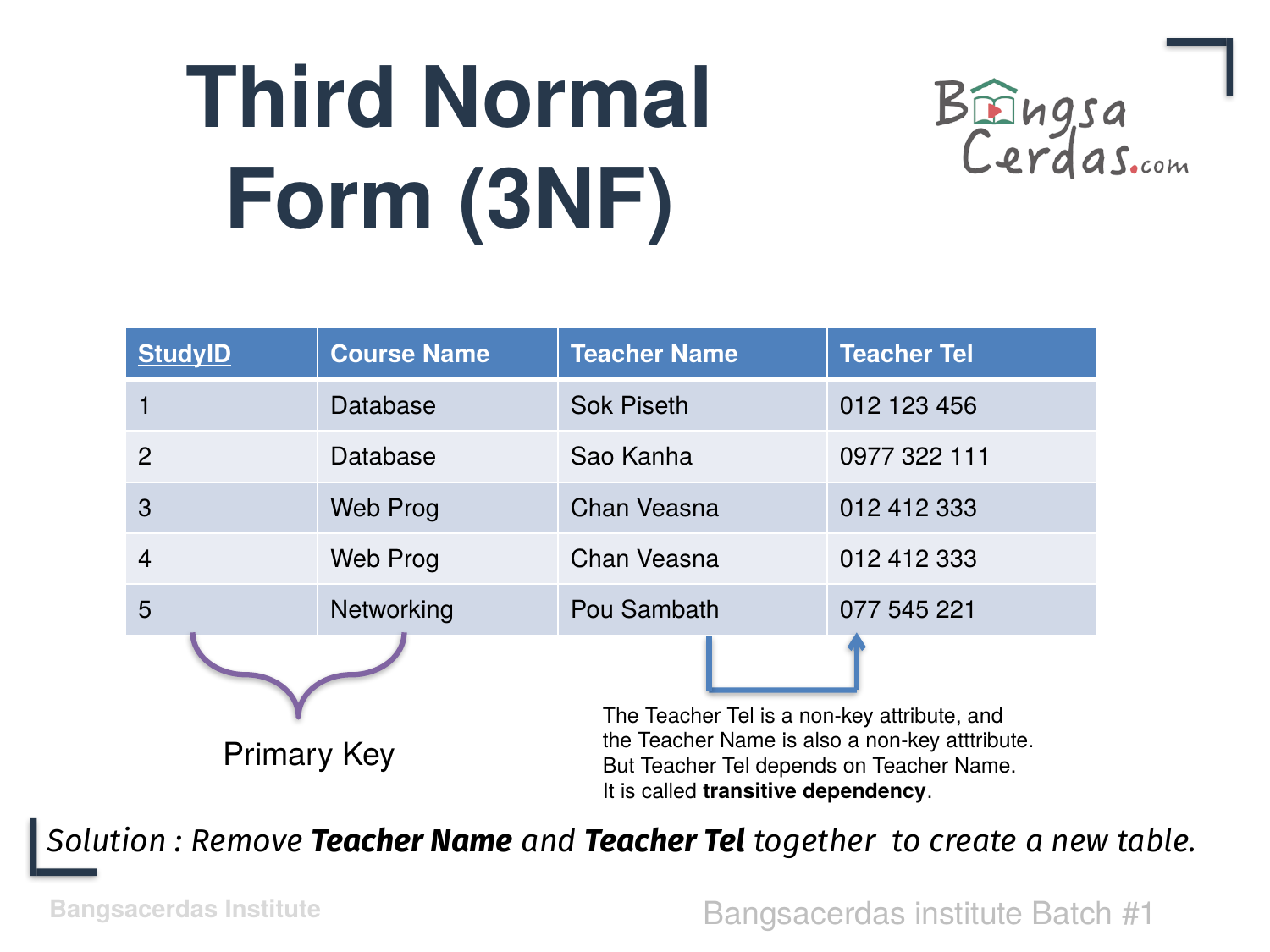

# Third Normal Form (3NF)
| StudyID | Course Name | Teacher Name | Teacher Tel |
| --- | --- | --- | --- |
| 1 | Database | Sok Piseth | 012 123 456 |
| 2 | Database | Sao Kanha | 0977 322 111 |
| 3 | Web Prog | Chan Veasna | 012 412 333 |
| 4 | Web Prog | Chan Veasna | 012 412 333 |
| 5 | Networking | Pou Sambath | 077 545 221 |

The Teacher Tel is a non-key attribute, and
the Teacher Name is also a non-key atttribute.
But Teacher Tel depends on Teacher Name.
It is called transitive dependency.
Primary Key
Solution : Remove Teacher Name and Teacher Tel together  to create a new table.